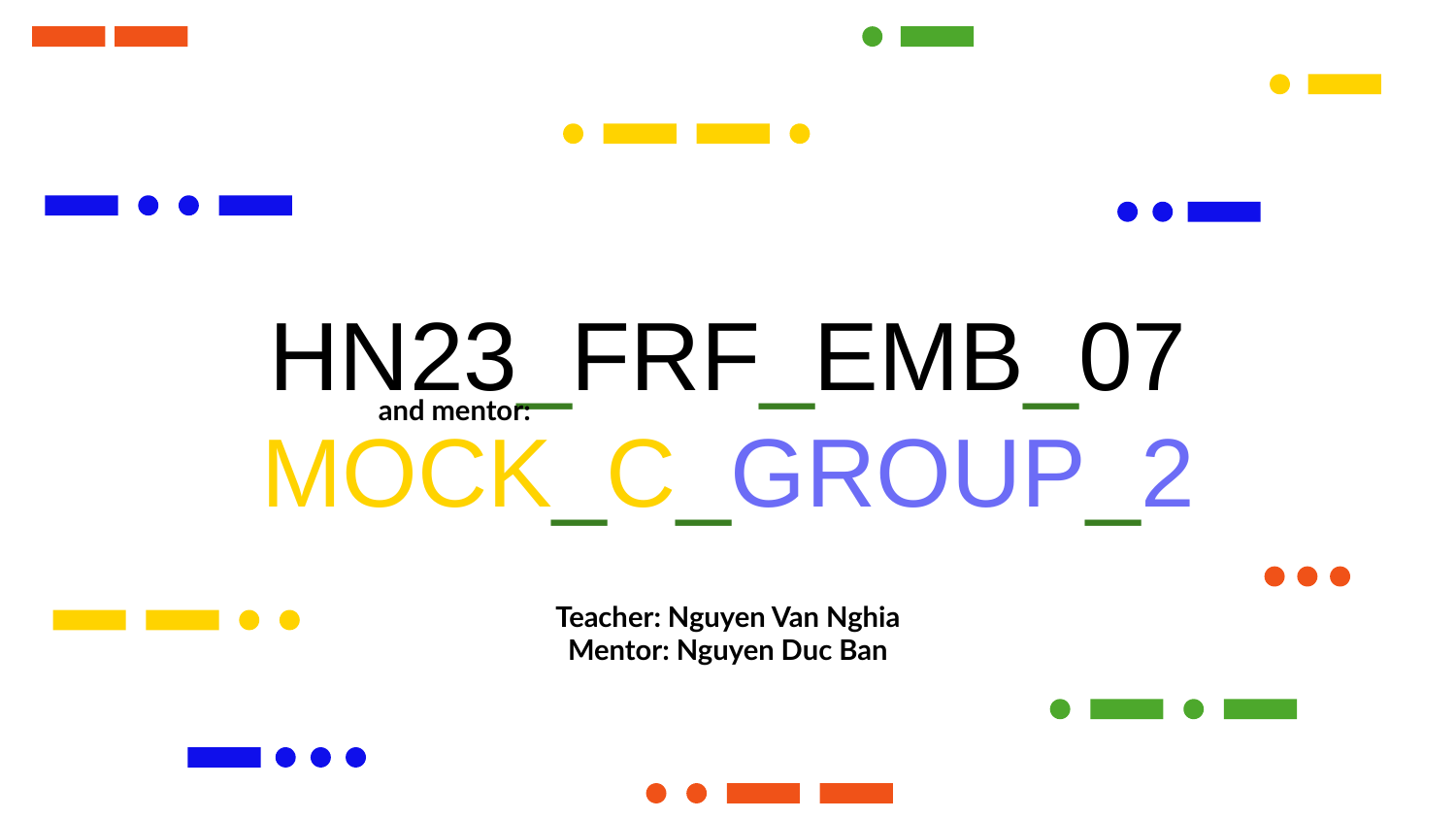

# HN23_FRF_EMB_07 MOCK_C_GROUP_2
and mentor:
Teacher: Nguyen Van Nghia
Mentor: Nguyen Duc Ban